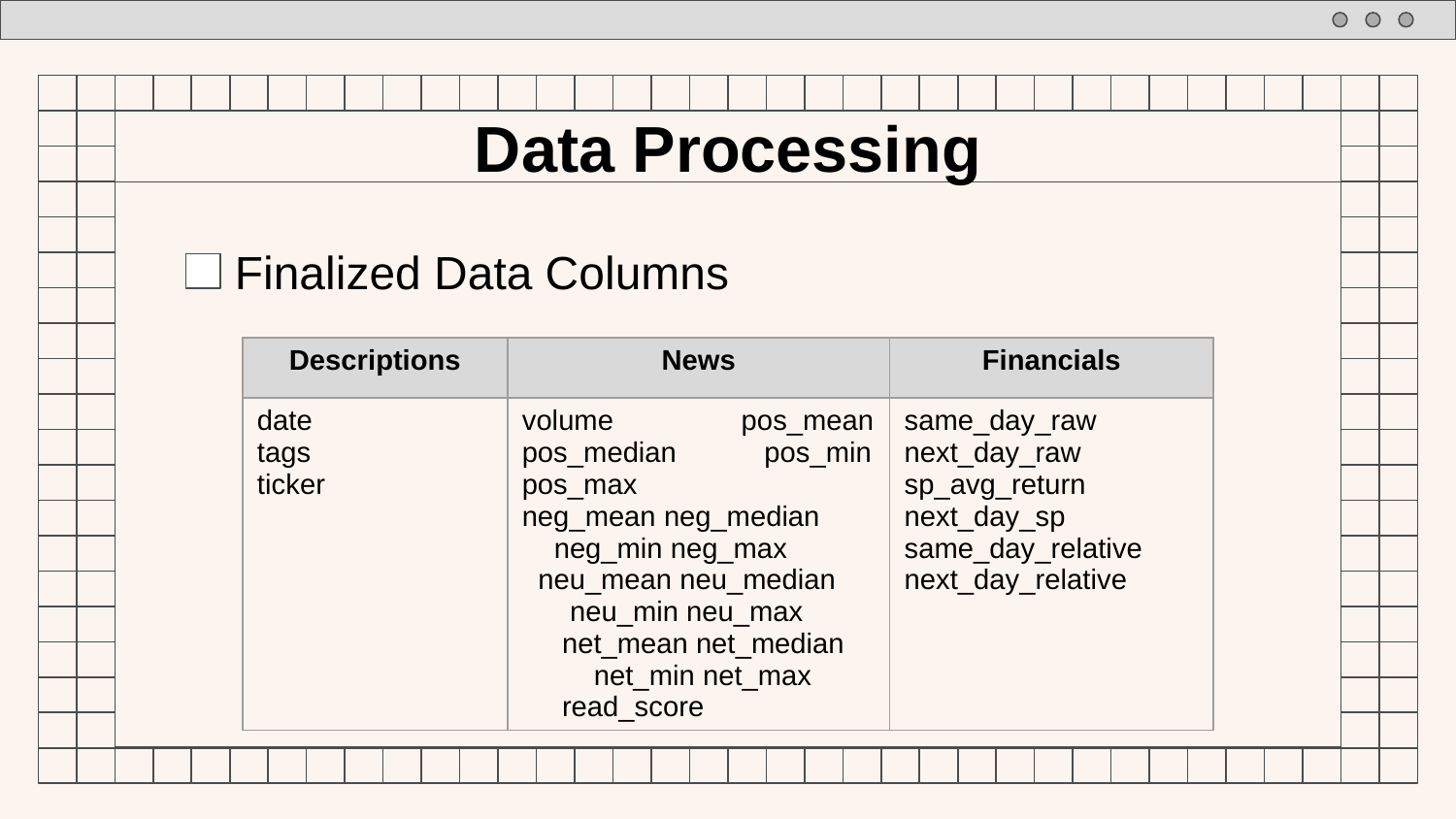

# Data Processing
Finalized Data Columns

| Descriptions | News | Financials |
| --- | --- | --- |
| date tags ticker | volume pos\_mean pos\_median pos\_min pos\_max neg\_mean neg\_median neg\_min neg\_max neu\_mean neu\_median neu\_min neu\_max net\_mean net\_median net\_min net\_max read\_score | same\_day\_raw next\_day\_raw sp\_avg\_return next\_day\_sp same\_day\_relative next\_day\_relative |